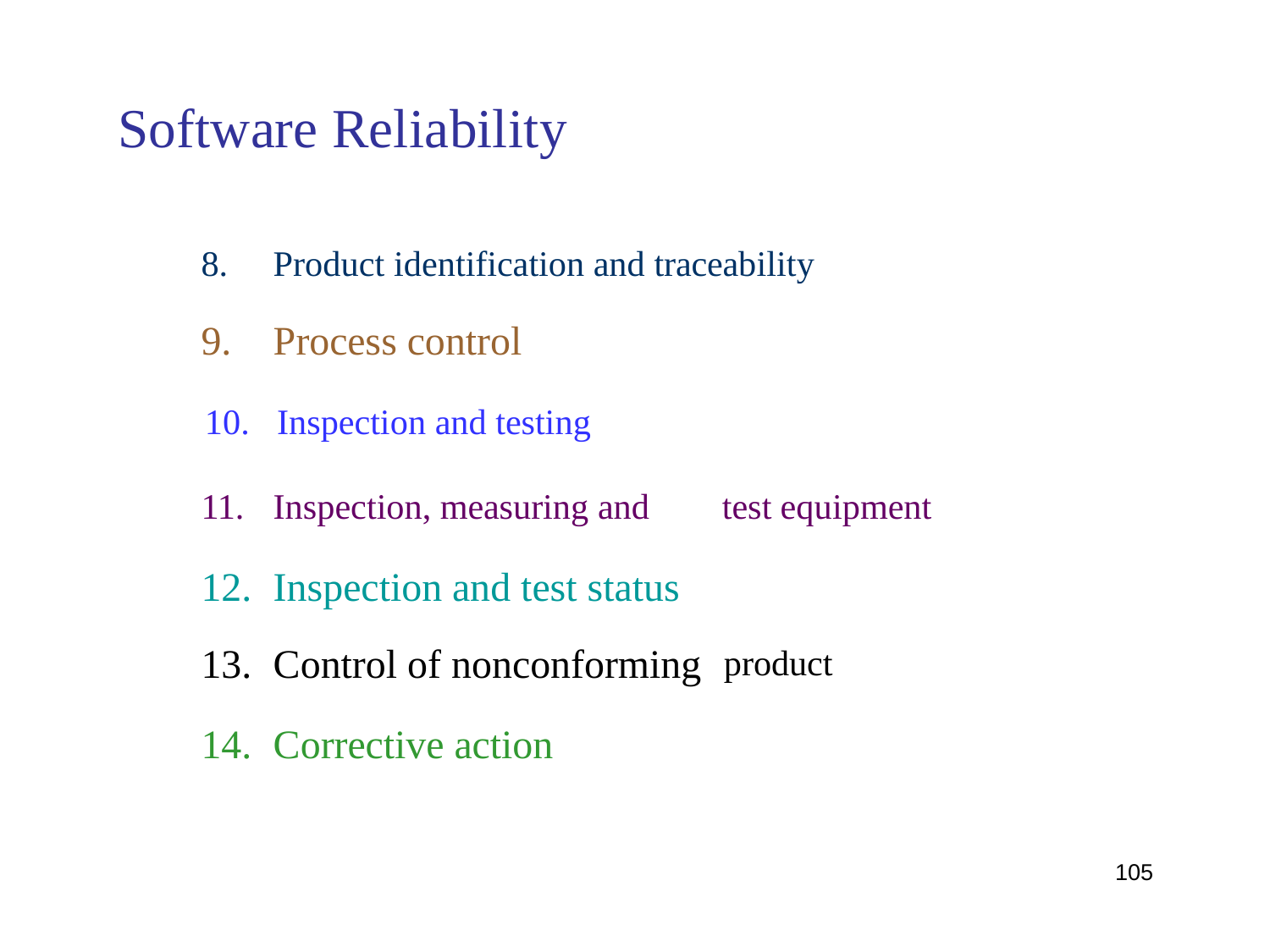

Software Reliability
8.
9.
Product identification and traceability
Process control
10.
Inspection and testing
11.
12.
13.
14.
Inspection, measuring and
Inspection and test status
Control of nonconforming
Corrective action
test equipment
product
105